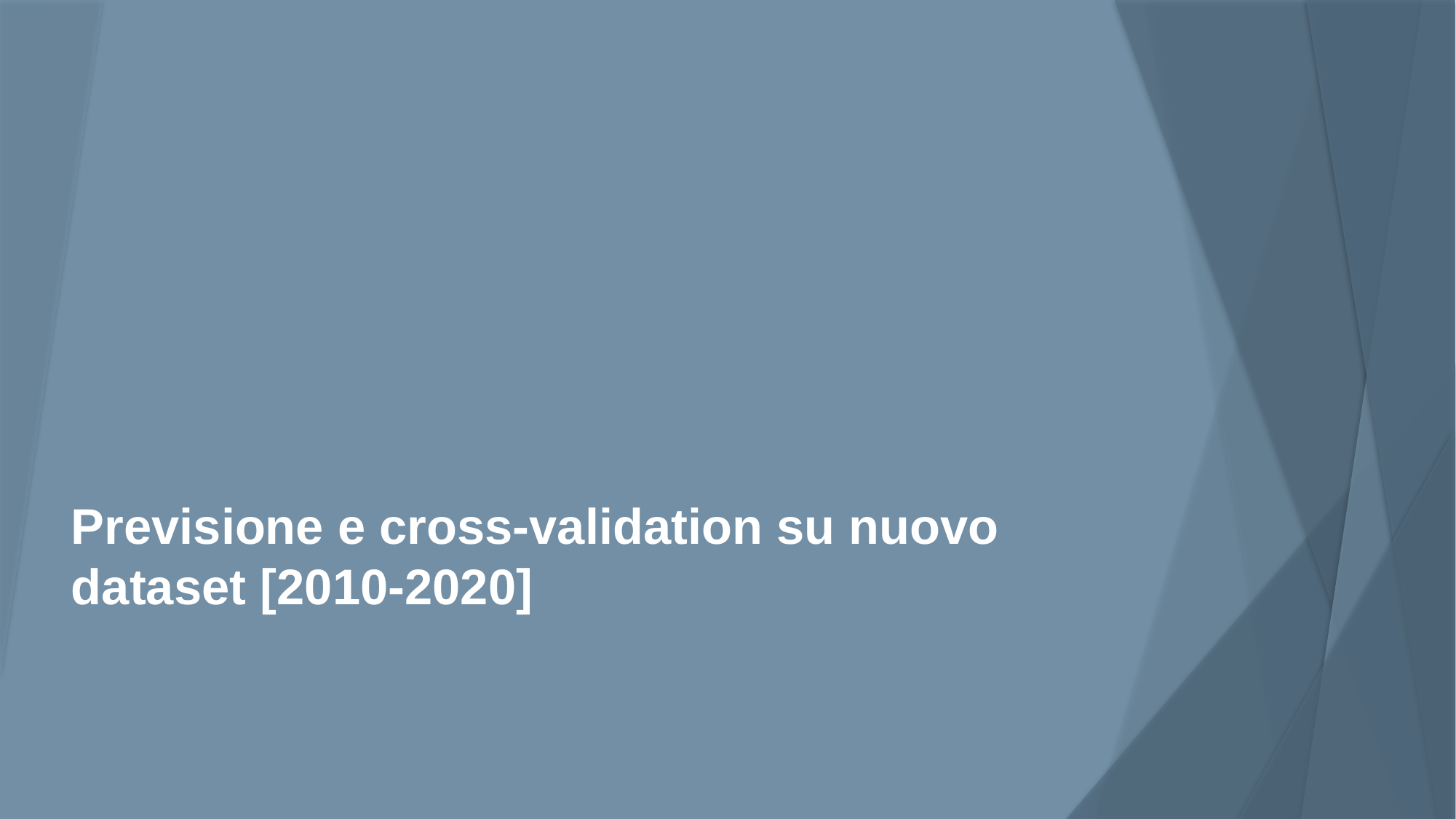

# Previsione e cross-validation su nuovo dataset [2010-2020]